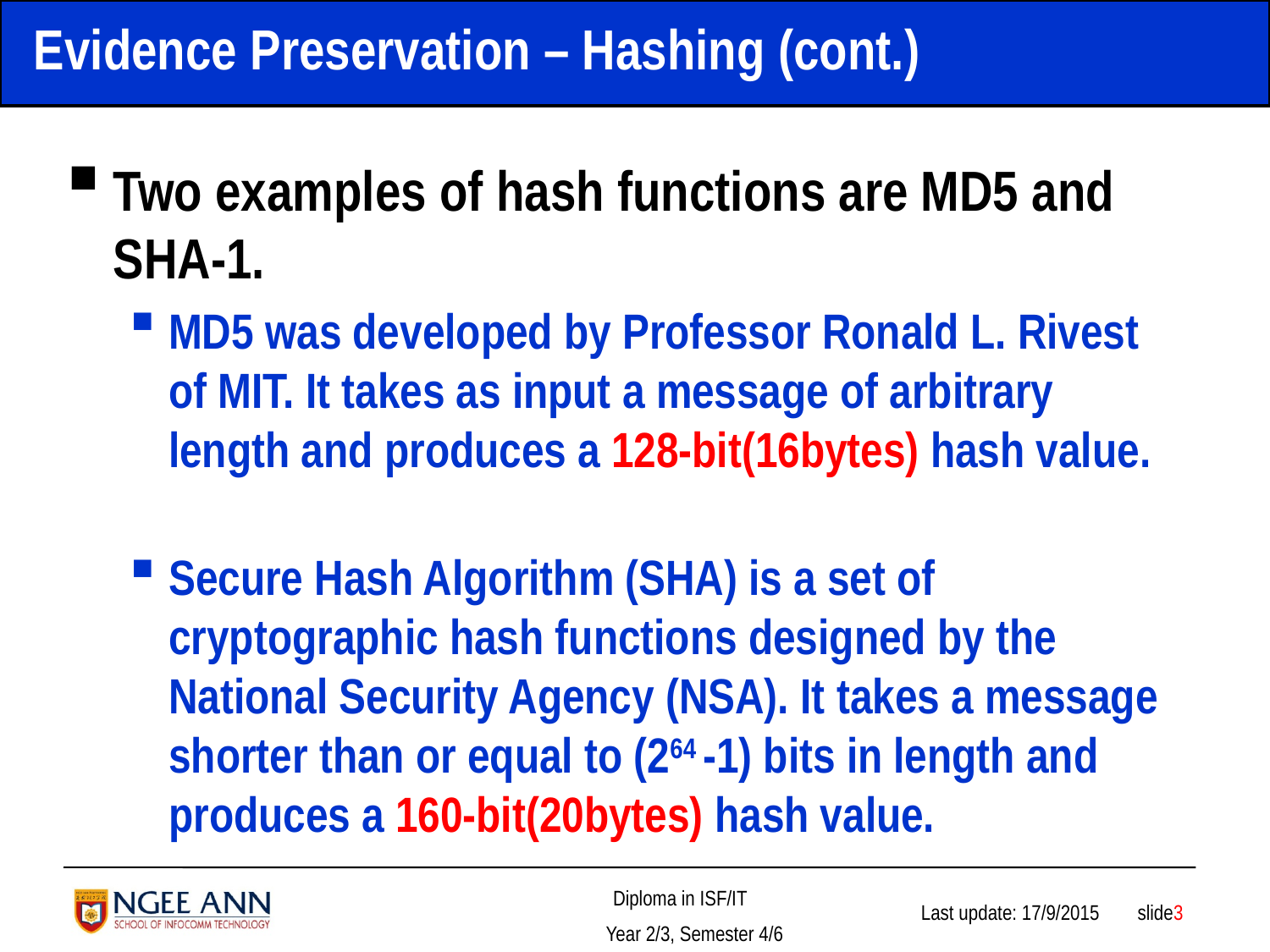

# Evidence Preservation – Hashing (cont.)
Two examples of hash functions are MD5 and SHA-1.
MD5 was developed by Professor Ronald L. Rivest of MIT. It takes as input a message of arbitrary length and produces a 128-bit(16bytes) hash value.
Secure Hash Algorithm (SHA) is a set of cryptographic hash functions designed by the National Security Agency (NSA). It takes a message shorter than or equal to (264 -1) bits in length and produces a 160-bit(20bytes) hash value.

    slide3